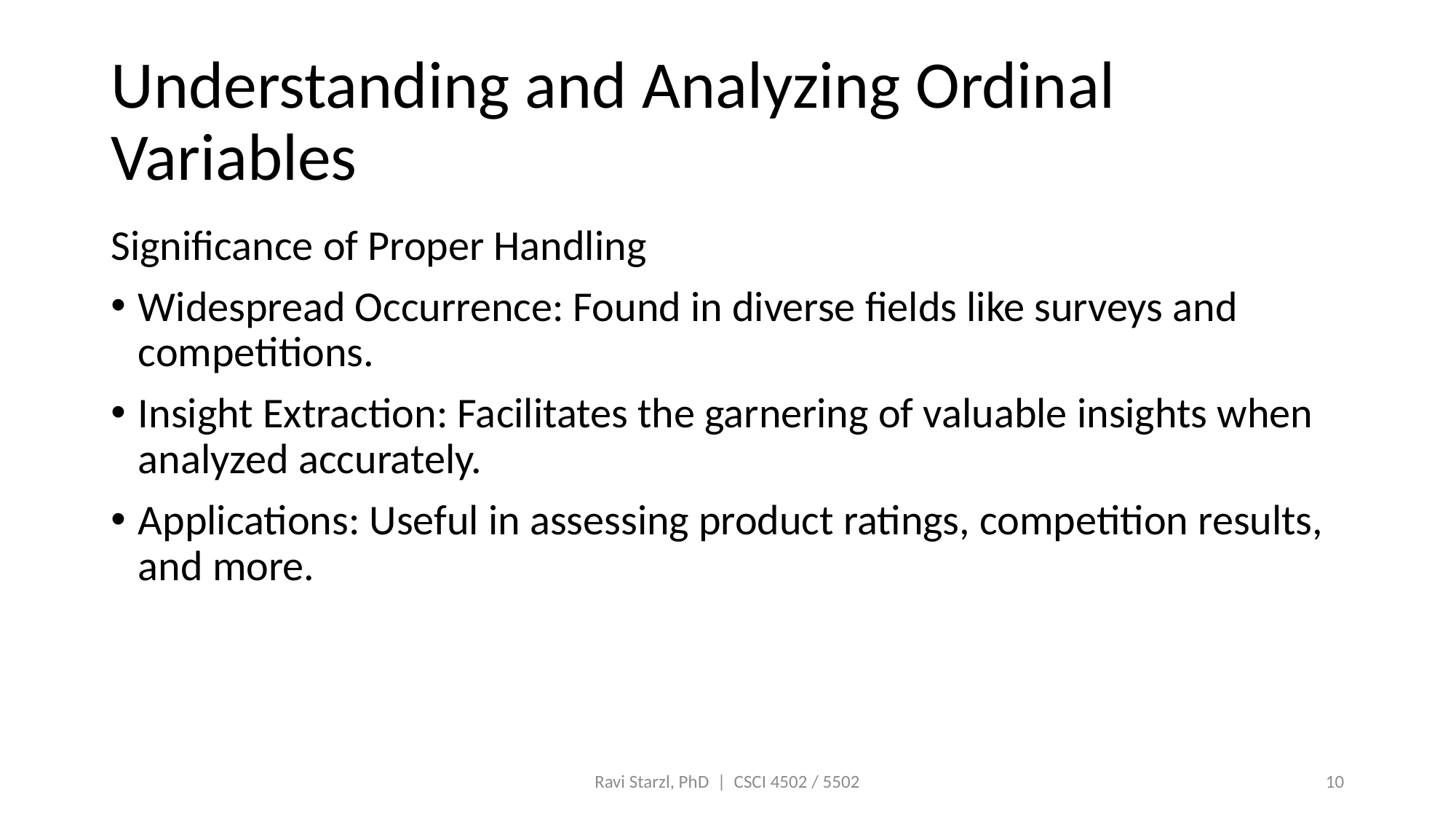

# Understanding and Analyzing Ordinal Variables
Significance of Proper Handling
Widespread Occurrence: Found in diverse fields like surveys and competitions.
Insight Extraction: Facilitates the garnering of valuable insights when analyzed accurately.
Applications: Useful in assessing product ratings, competition results, and more.
Ravi Starzl, PhD  |  CSCI 4502 / 5502
10